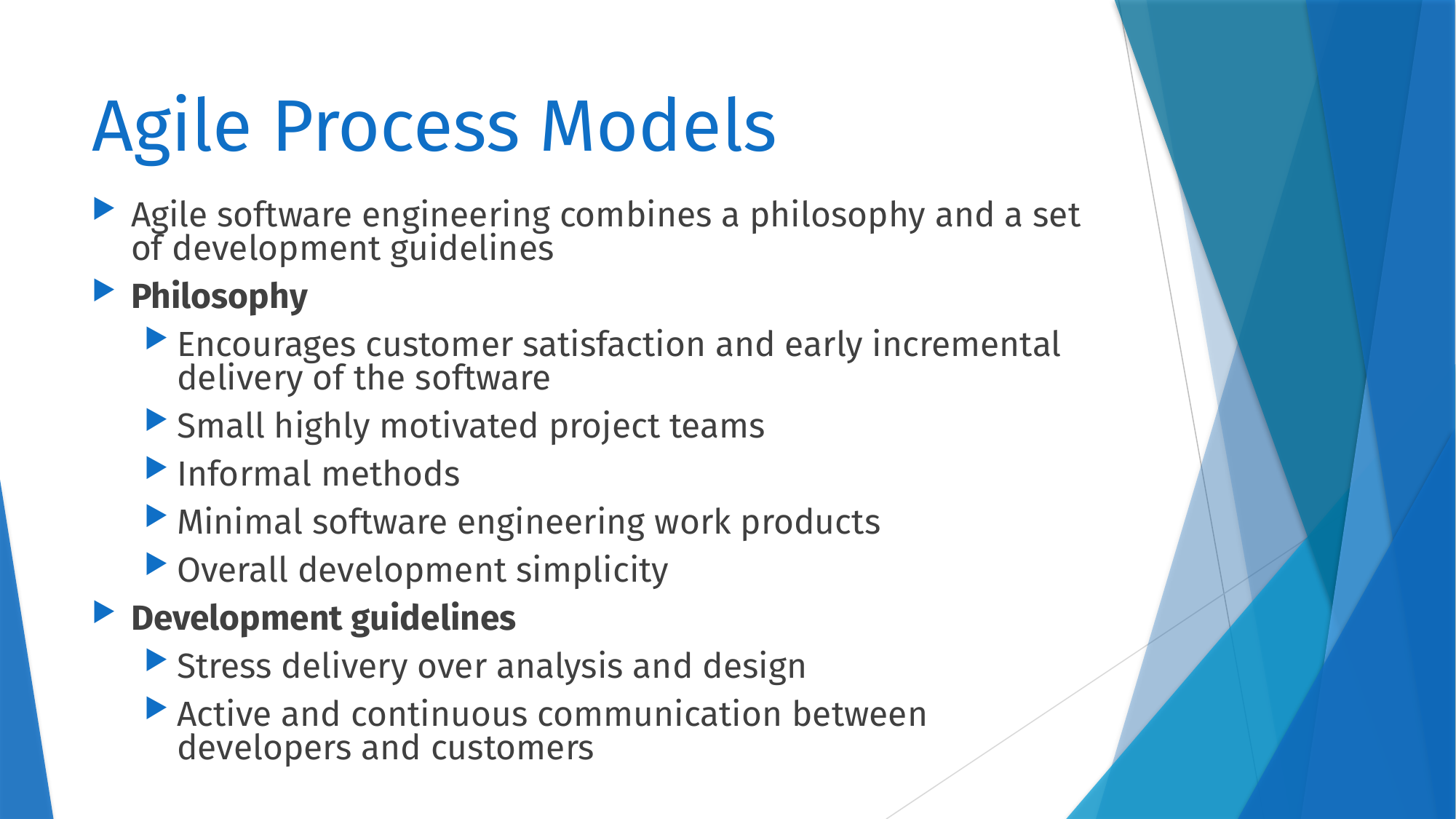

# Agile Process Models
Agile software engineering combines a philosophy and a set of development guidelines
Philosophy
Encourages customer satisfaction and early incremental delivery of the software
Small highly motivated project teams
Informal methods
Minimal software engineering work products
Overall development simplicity
Development guidelines
Stress delivery over analysis and design
Active and continuous communication between developers and customers